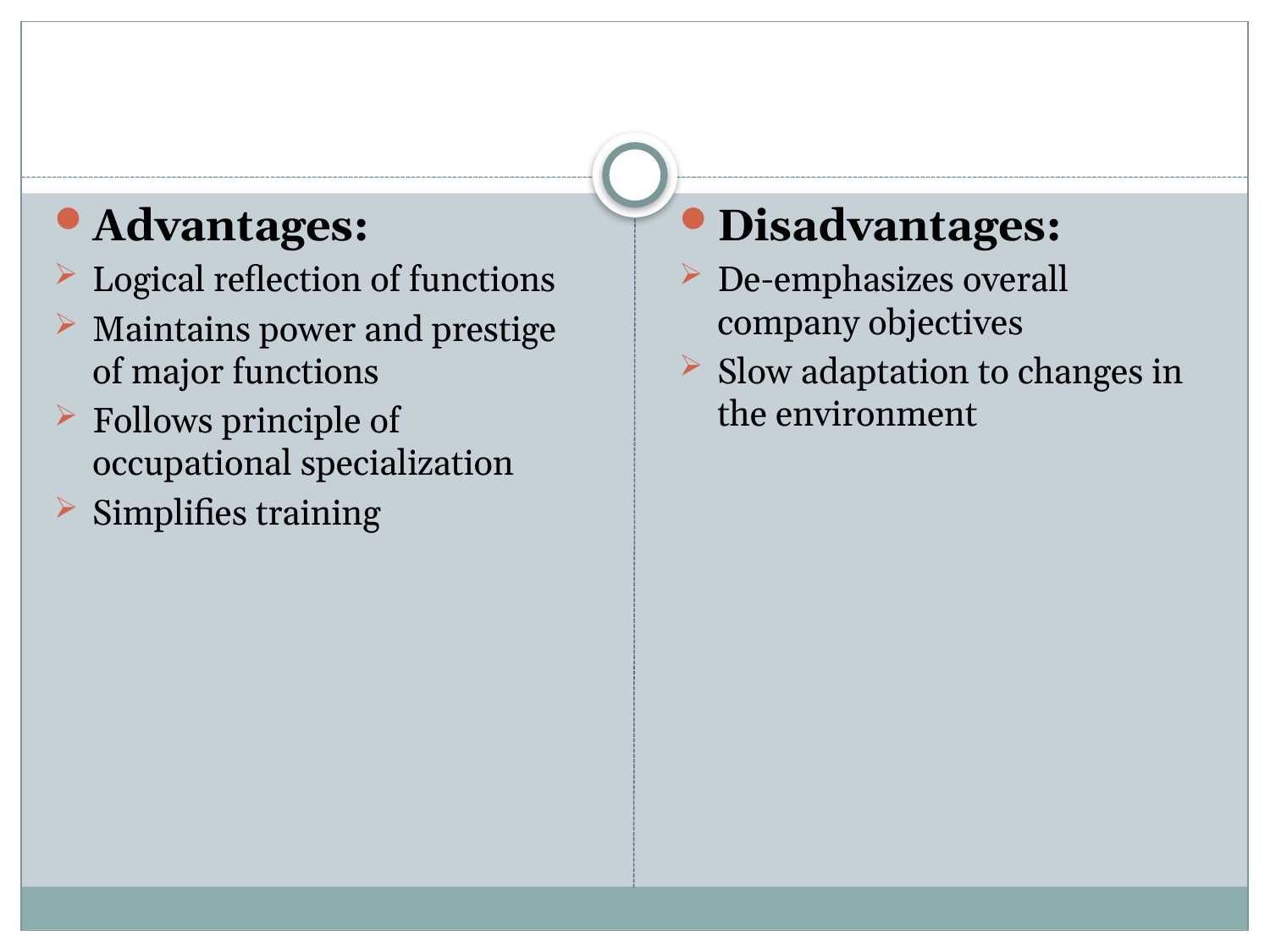

#
Advantages:
Logical reflection of functions
Maintains power and prestige of major functions
Follows principle of occupational specialization
Simplifies training
Disadvantages:
De-emphasizes overall company objectives
Slow adaptation to changes in the environment